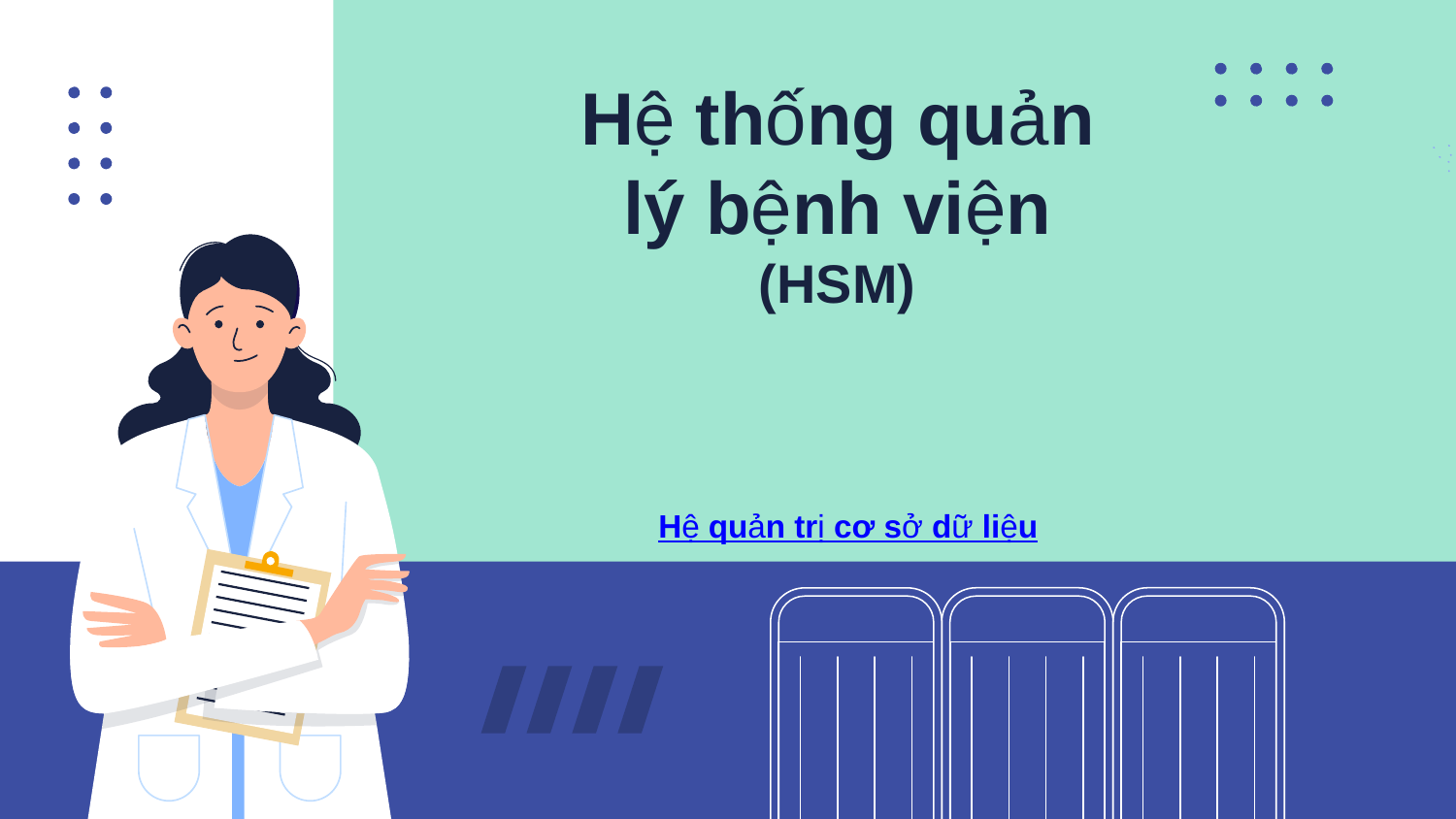

# Hệ thống quản lý bệnh viện (HSM)

Hệ quản trị cơ sở dữ liệu